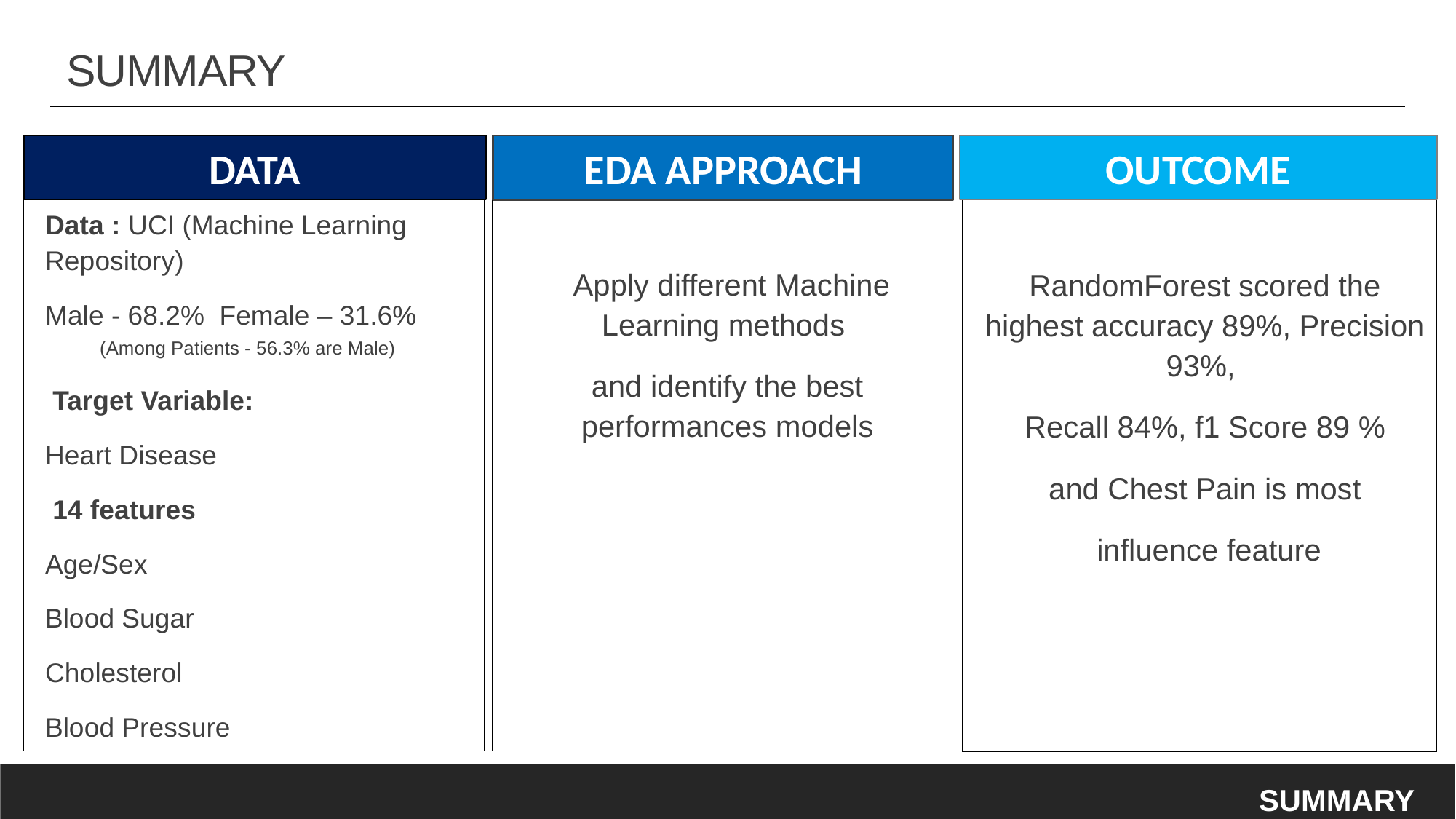

SUMMARY
DATA
OUTCOME
EDA APPROACH
Data : UCI (Machine Learning Repository)
Male - 68.2%  Female – 31.6%
(Among Patients - 56.3% are Male)
 Target Variable:
	Heart Disease
 14 features
	Age/Sex
	Blood Sugar
	Cholesterol
	Blood Pressure

 Apply different Machine Learning methods
and identify the best performances models

RandomForest scored the highest accuracy 89%, Precision 93%,
Recall 84%, f1 Score 89 %
and Chest Pain is most
 influence feature

SUMMARY